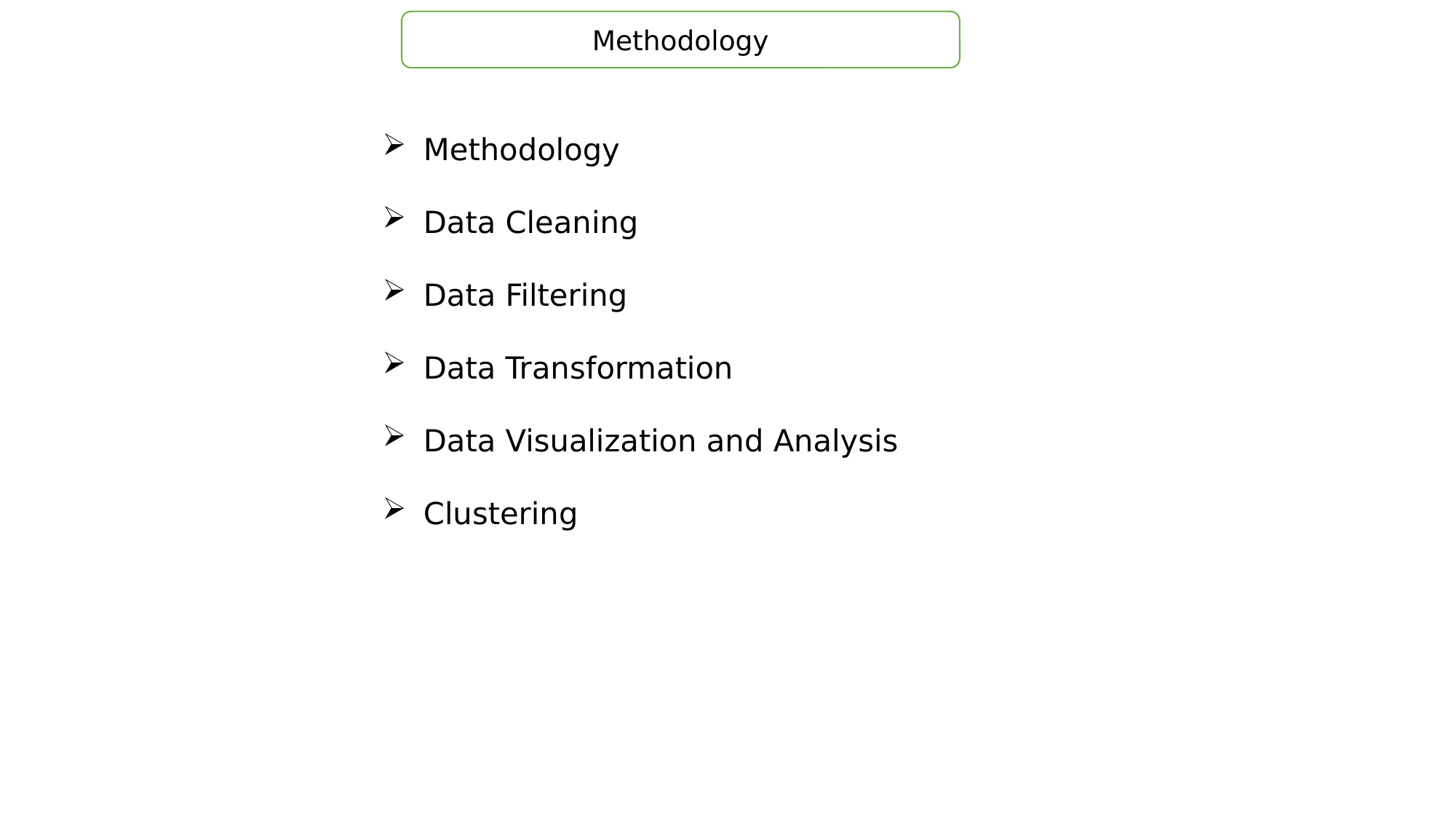

Methodology
Methodology

Data Cleaning

Data Filtering

Data Transformation

Data Visualization and Analysis

Clustering